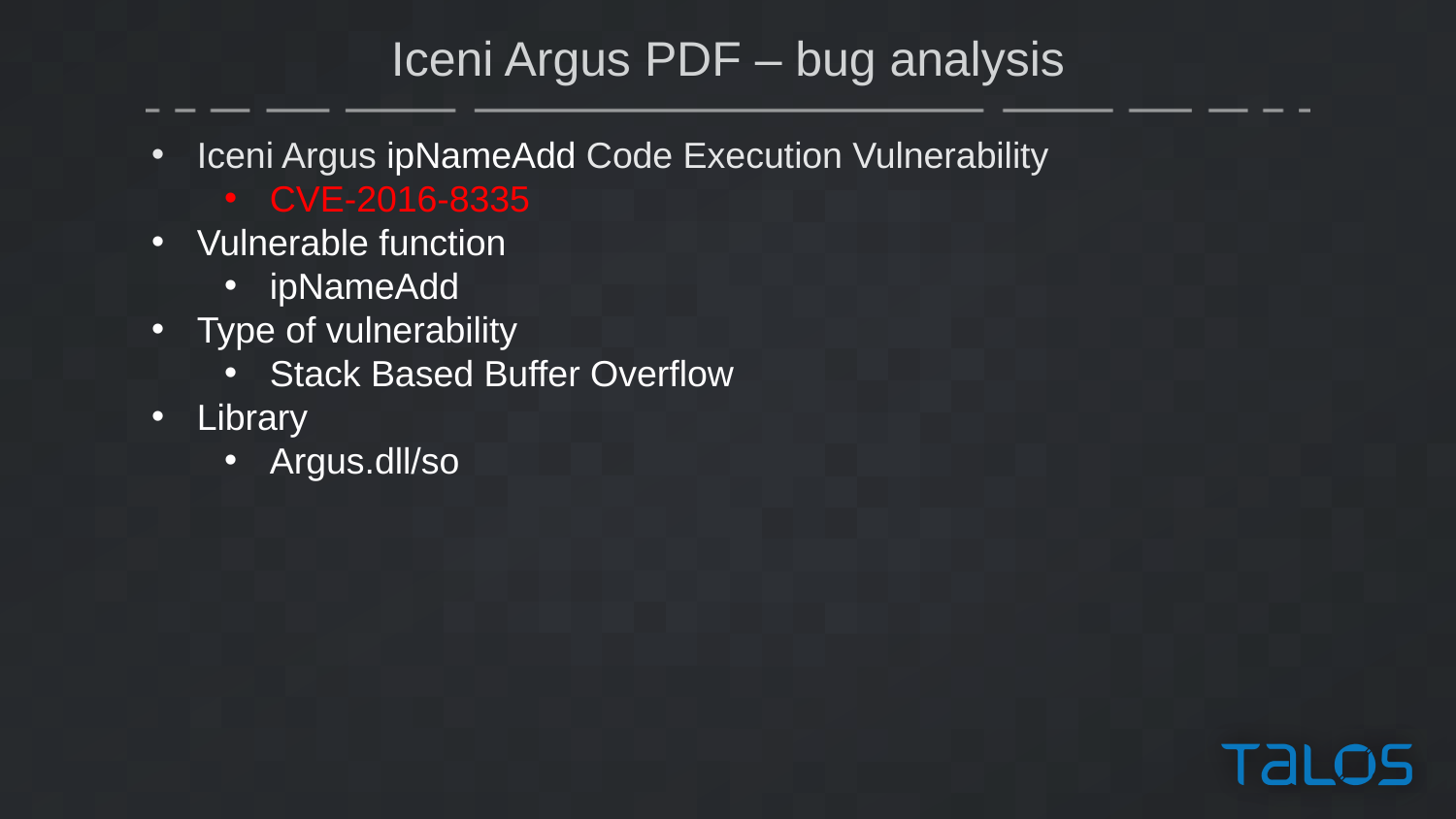

# Iceni Argus PDF – bug analysis
Iceni Argus ipNameAdd Code Execution Vulnerability
CVE-2016-8335
Vulnerable function
ipNameAdd
Type of vulnerability
Stack Based Buffer Overflow
Library
Argus.dll/so